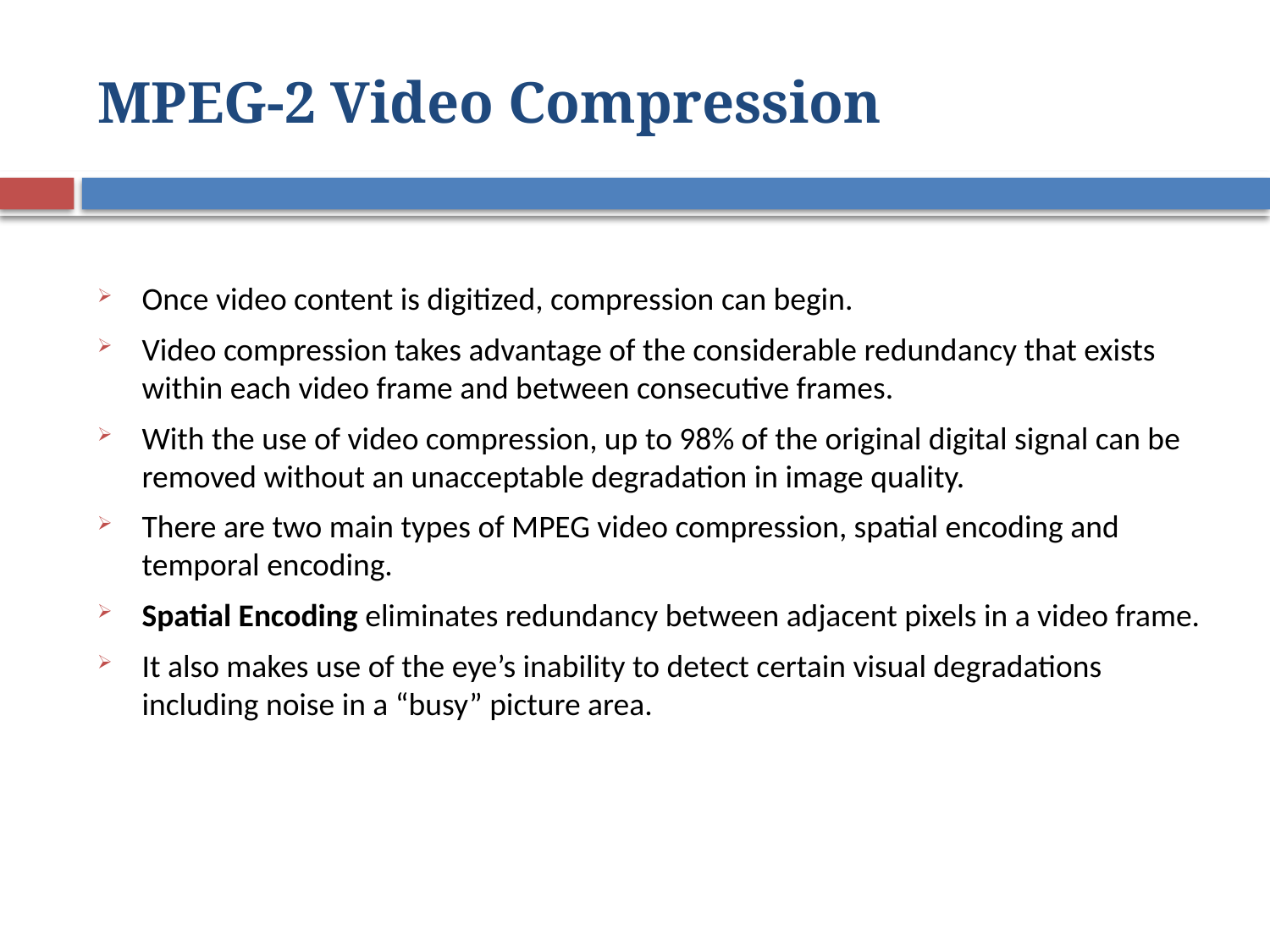

# MPEG-2 Video Compression

Once video content is digitized, compression can begin.
Video compression takes advantage of the considerable redundancy that exists within each video frame and between consecutive frames.
With the use of video compression, up to 98% of the original digital signal can be removed without an unacceptable degradation in image quality.
There are two main types of MPEG video compression, spatial encoding and temporal encoding.
Spatial Encoding eliminates redundancy between adjacent pixels in a video frame.
It also makes use of the eye’s inability to detect certain visual degradations including noise in a “busy” picture area.